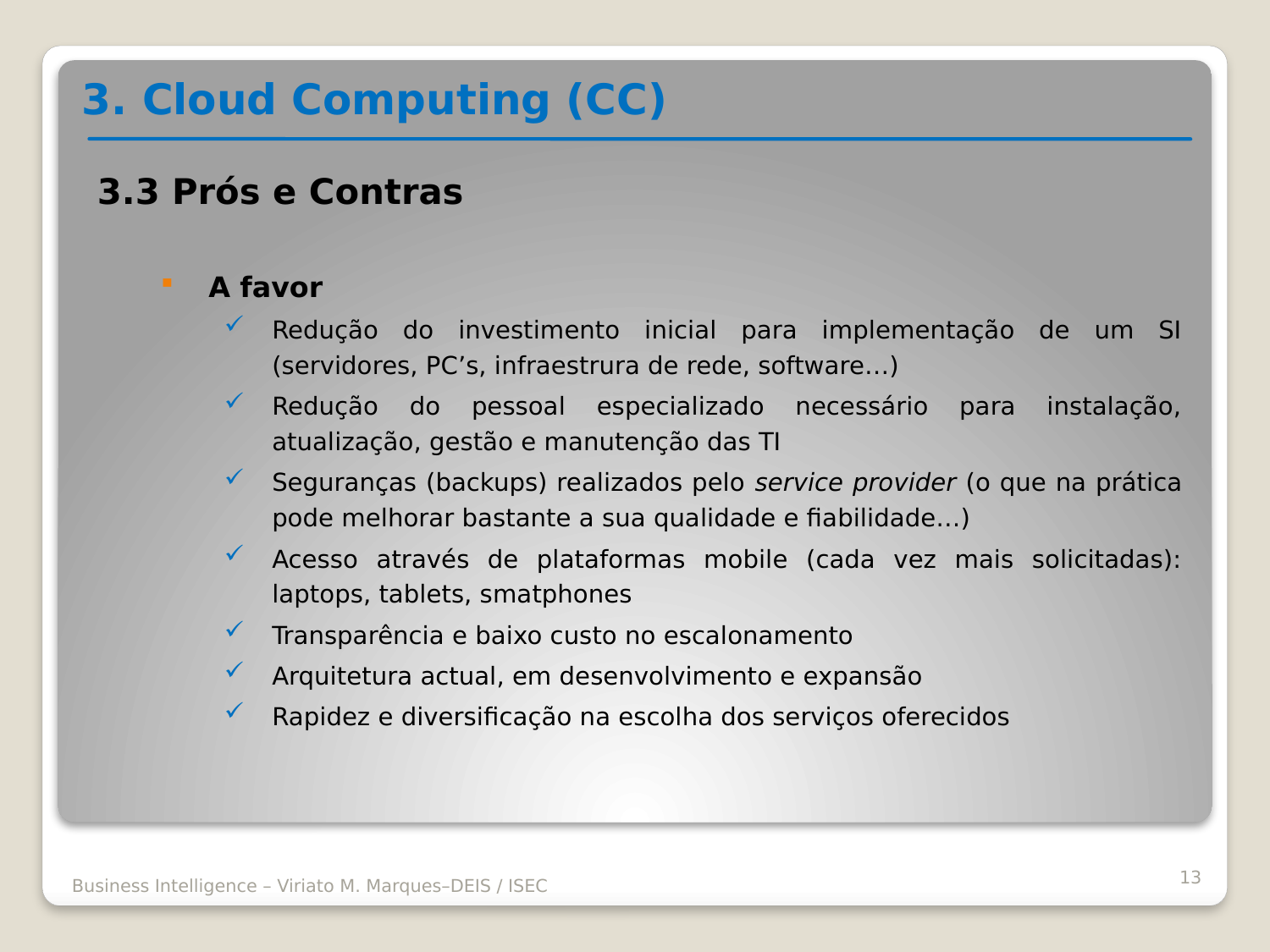

3. Cloud Computing (CC)
3.3 Prós e Contras

A favor
Redução do investimento inicial para implementação de um SI (servidores, PC’s, infraestrura de rede, software…)
Redução do pessoal especializado necessário para instalação, atualização, gestão e manutenção das TI
Seguranças (backups) realizados pelo service provider (o que na prática pode melhorar bastante a sua qualidade e fiabilidade…)
Acesso através de plataformas mobile (cada vez mais solicitadas): laptops, tablets, smatphones
Transparência e baixo custo no escalonamento
Arquitetura actual, em desenvolvimento e expansão
Rapidez e diversificação na escolha dos serviços oferecidos

13
Business Intelligence – Viriato M. Marques–DEIS / ISEC